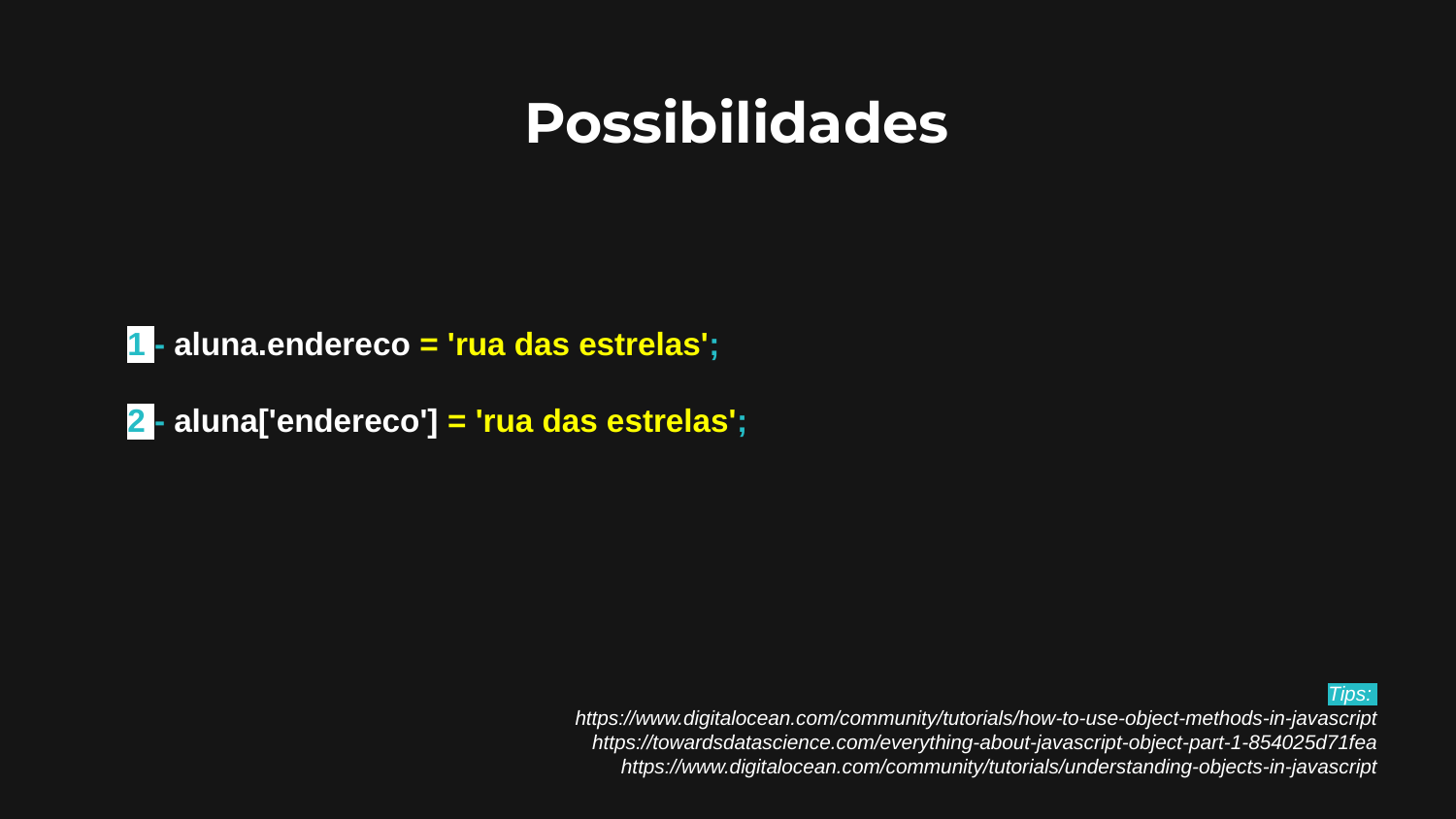

# Possibilidades
1 - aluna.endereco = 'rua das estrelas';
2 - aluna['endereco'] = 'rua das estrelas';
Tips:
https://www.digitalocean.com/community/tutorials/how-to-use-object-methods-in-javascript
https://towardsdatascience.com/everything-about-javascript-object-part-1-854025d71fea
https://www.digitalocean.com/community/tutorials/understanding-objects-in-javascript